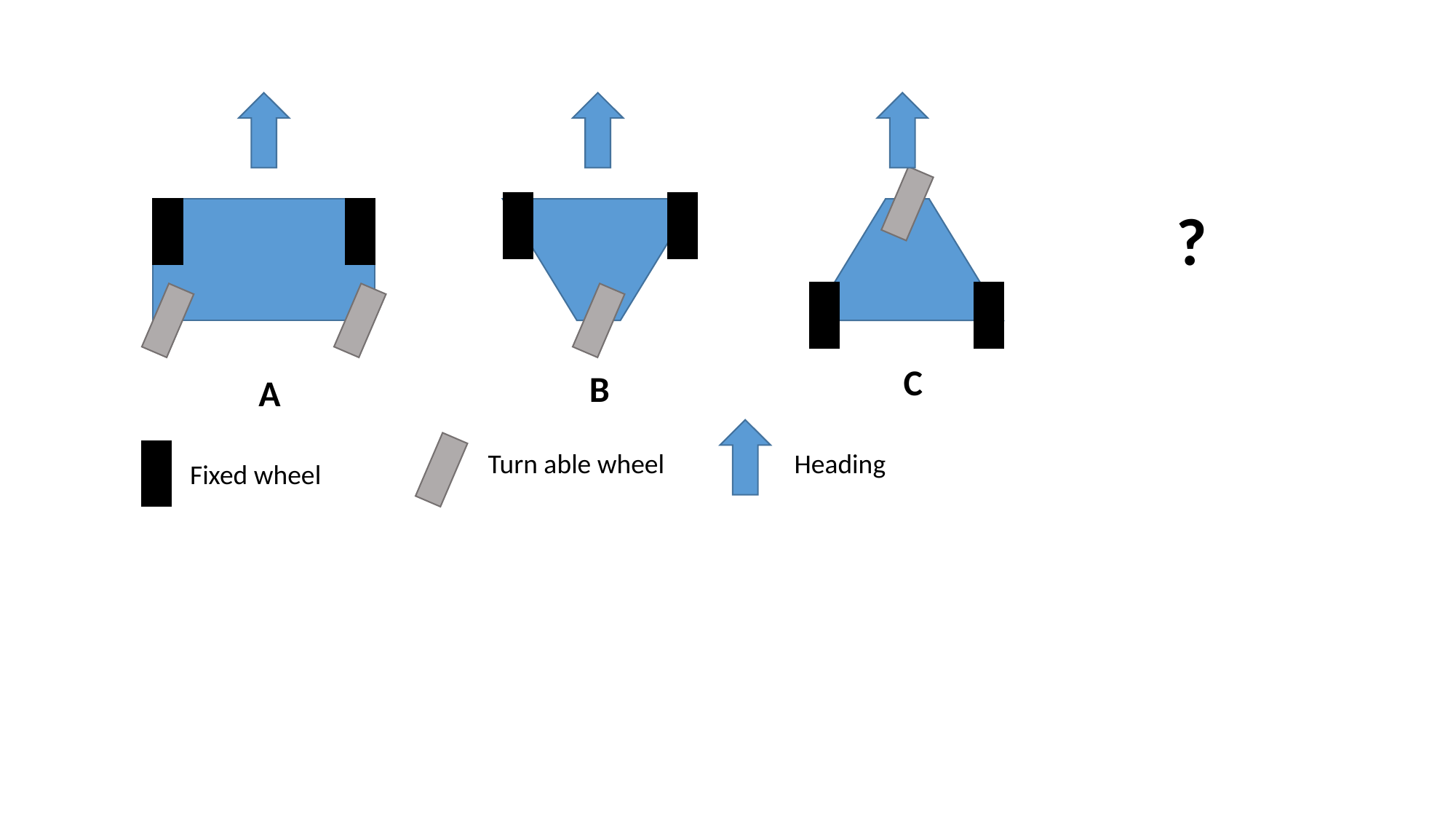

?

C
B
A

Turn able wheel
Heading
Fixed wheel